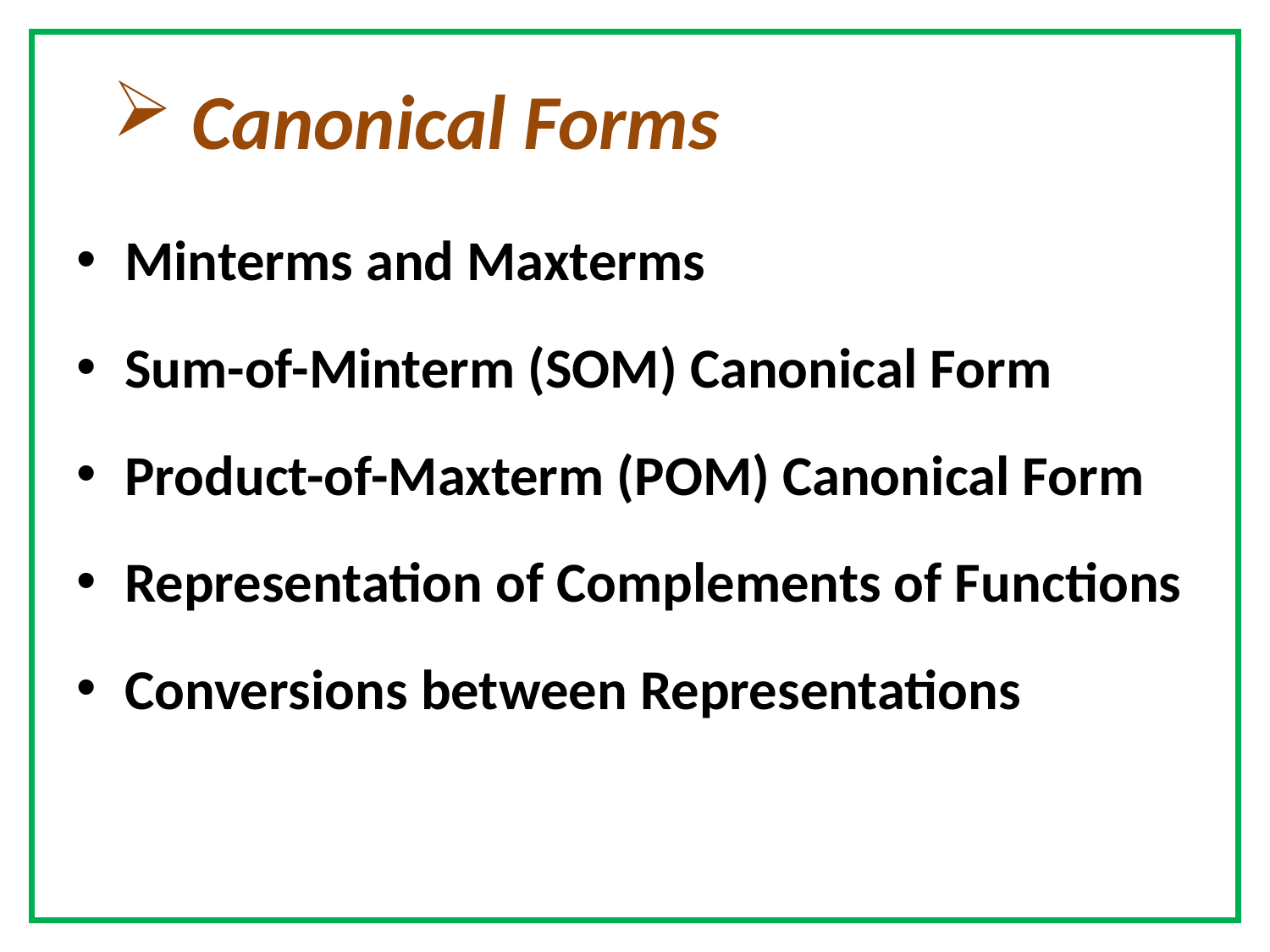

# Canonical Forms
Minterms and Maxterms
Sum-of-Minterm (SOM) Canonical Form
Product-of-Maxterm (POM) Canonical Form
Representation of Complements of Functions
Conversions between Representations